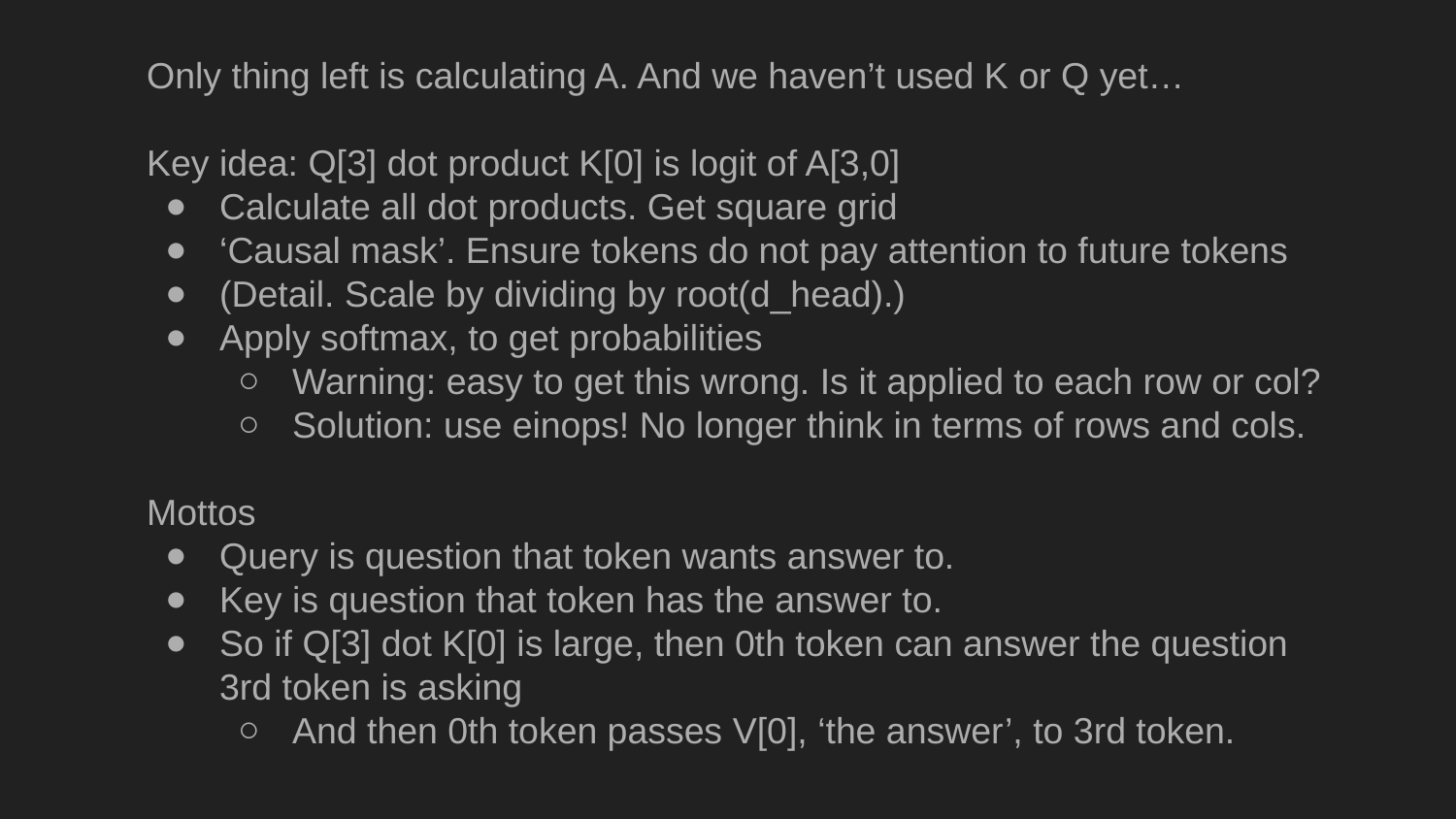

Only thing left is calculating A. And we haven’t used K or Q yet…

Key idea: Q[3] dot product K[0] is logit of A[3,0]
Calculate all dot products. Get square grid
‘Causal mask’. Ensure tokens do not pay attention to future tokens
(Detail. Scale by dividing by root(d_head).)
Apply softmax, to get probabilities
Warning: easy to get this wrong. Is it applied to each row or col?
Solution: use einops! No longer think in terms of rows and cols.

Mottos
Query is question that token wants answer to.
Key is question that token has the answer to.
So if Q[3] dot K[0] is large, then 0th token can answer the question 3rd token is asking
And then 0th token passes V[0], ‘the answer’, to 3rd token.